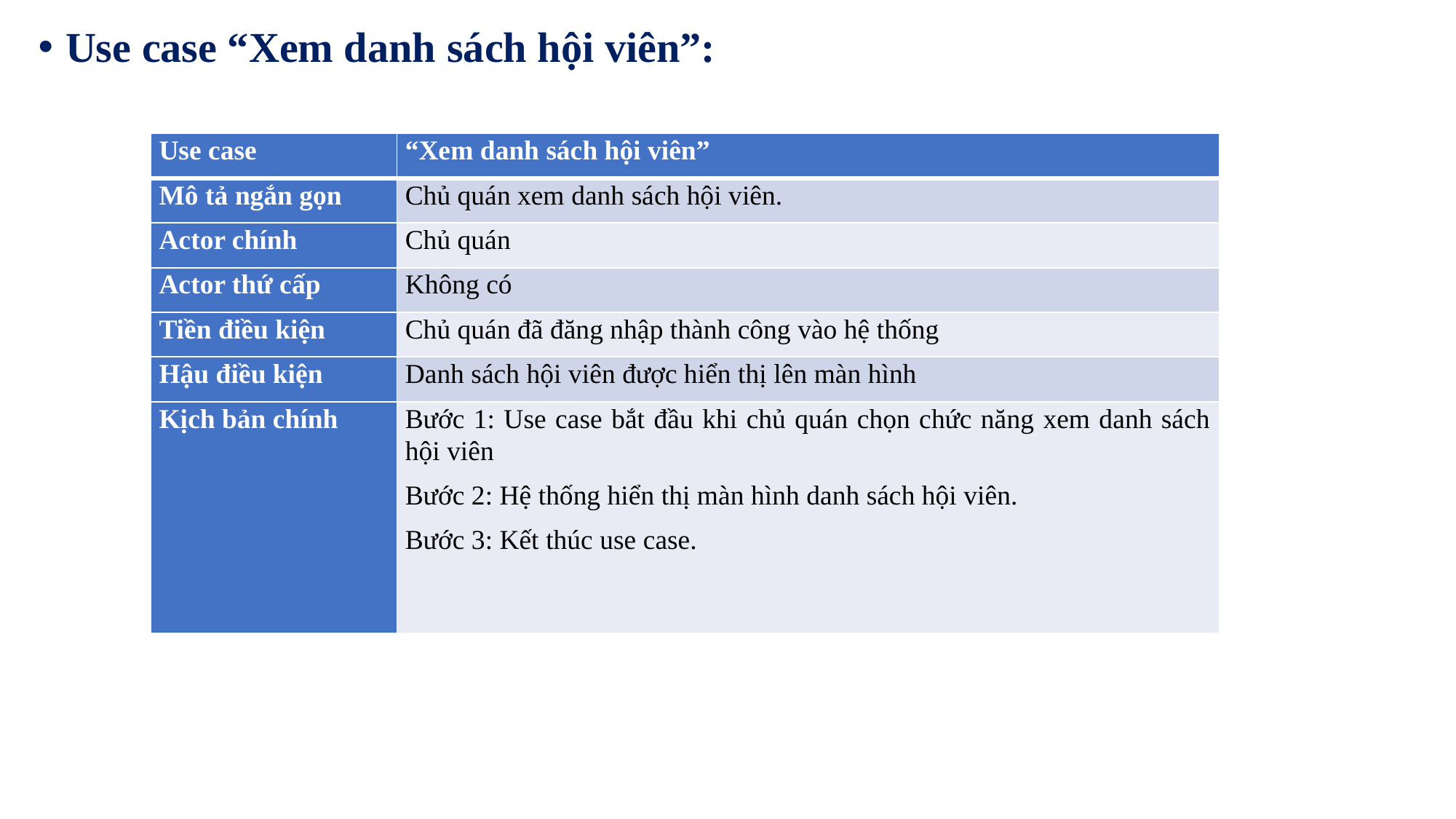

Use case “Xem danh sách hội viên”:

| Use case | “Xem danh sách hội viên” |
| --- | --- |
| Mô tả ngắn gọn | Chủ quán xem danh sách hội viên. |
| Actor chính | Chủ quán |
| Actor thứ cấp | Không có |
| Tiền điều kiện | Chủ quán đã đăng nhập thành công vào hệ thống |
| Hậu điều kiện | Danh sách hội viên được hiển thị lên màn hình |
| Kịch bản chính | Bước 1: Use case bắt đầu khi chủ quán chọn chức năng xem danh sách hội viên Bước 2: Hệ thống hiển thị màn hình danh sách hội viên. Bước 3: Kết thúc use case. |